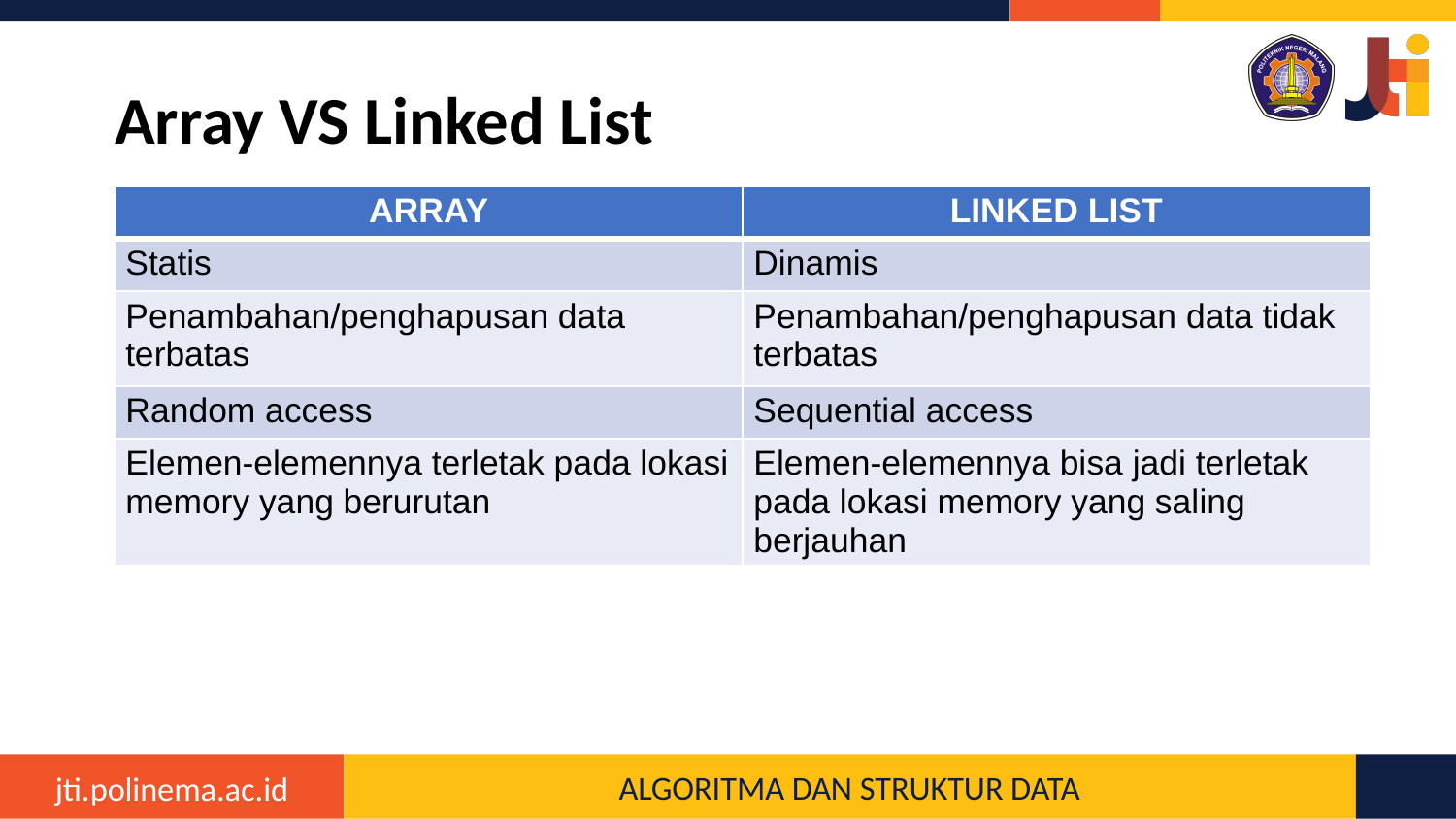

# Array VS Linked List
| ARRAY | LINKED LIST |
| --- | --- |
| Statis | Dinamis |
| Penambahan/penghapusan data terbatas | Penambahan/penghapusan data tidak terbatas |
| Random access | Sequential access |
| Elemen-elemennya terletak pada lokasi memory yang berurutan | Elemen-elemennya bisa jadi terletak pada lokasi memory yang saling berjauhan |